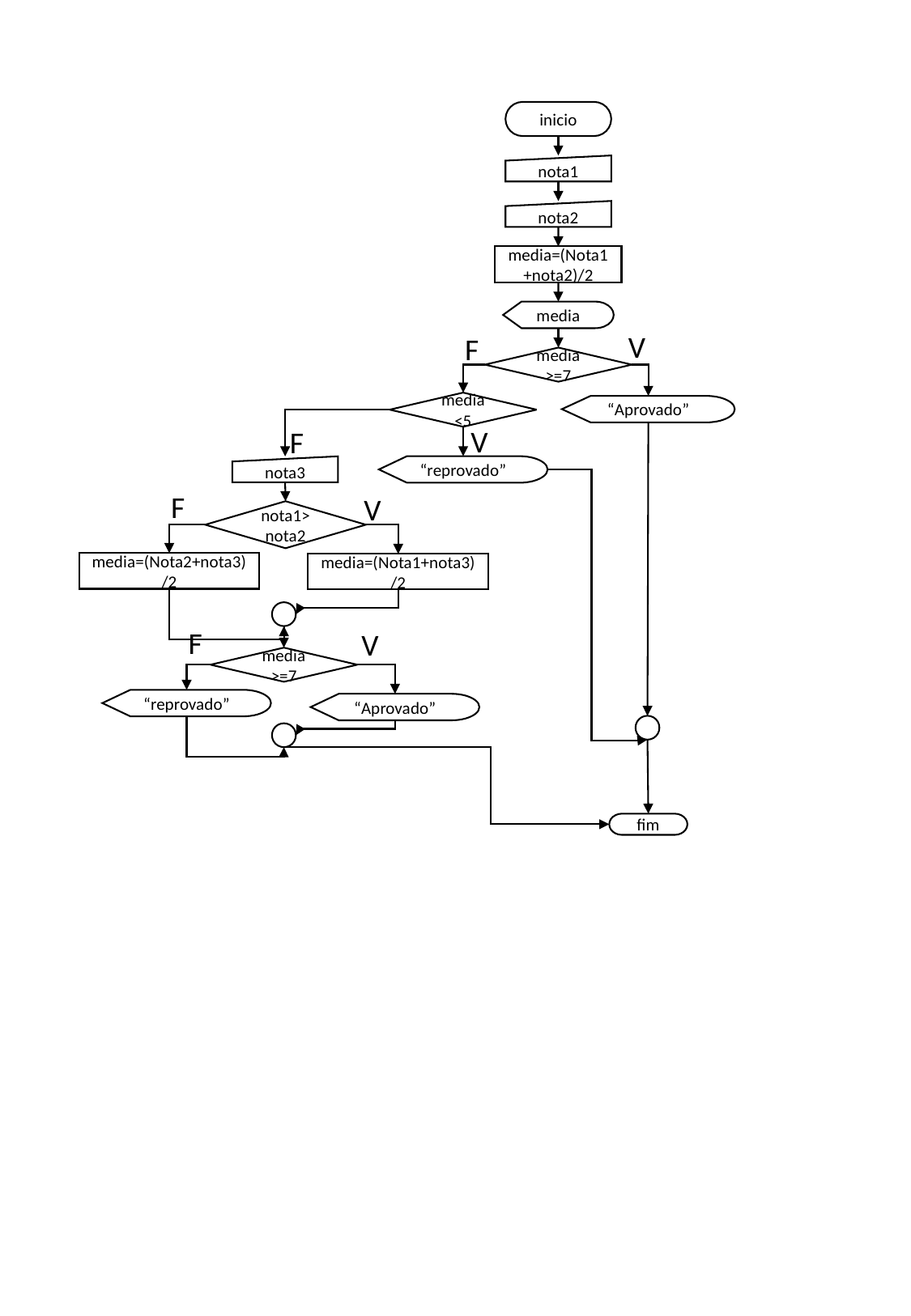

inicio
nota1
nota2
media=(Nota1+nota2)/2
media
V
F
media>=7
media<5
“Aprovado”
V
F
“reprovado”
nota3
F
V
nota1>nota2
media=(Nota2+nota3)/2
media=(Nota1+nota3)/2

F
V
media>=7
“reprovado”
“Aprovado”

fim